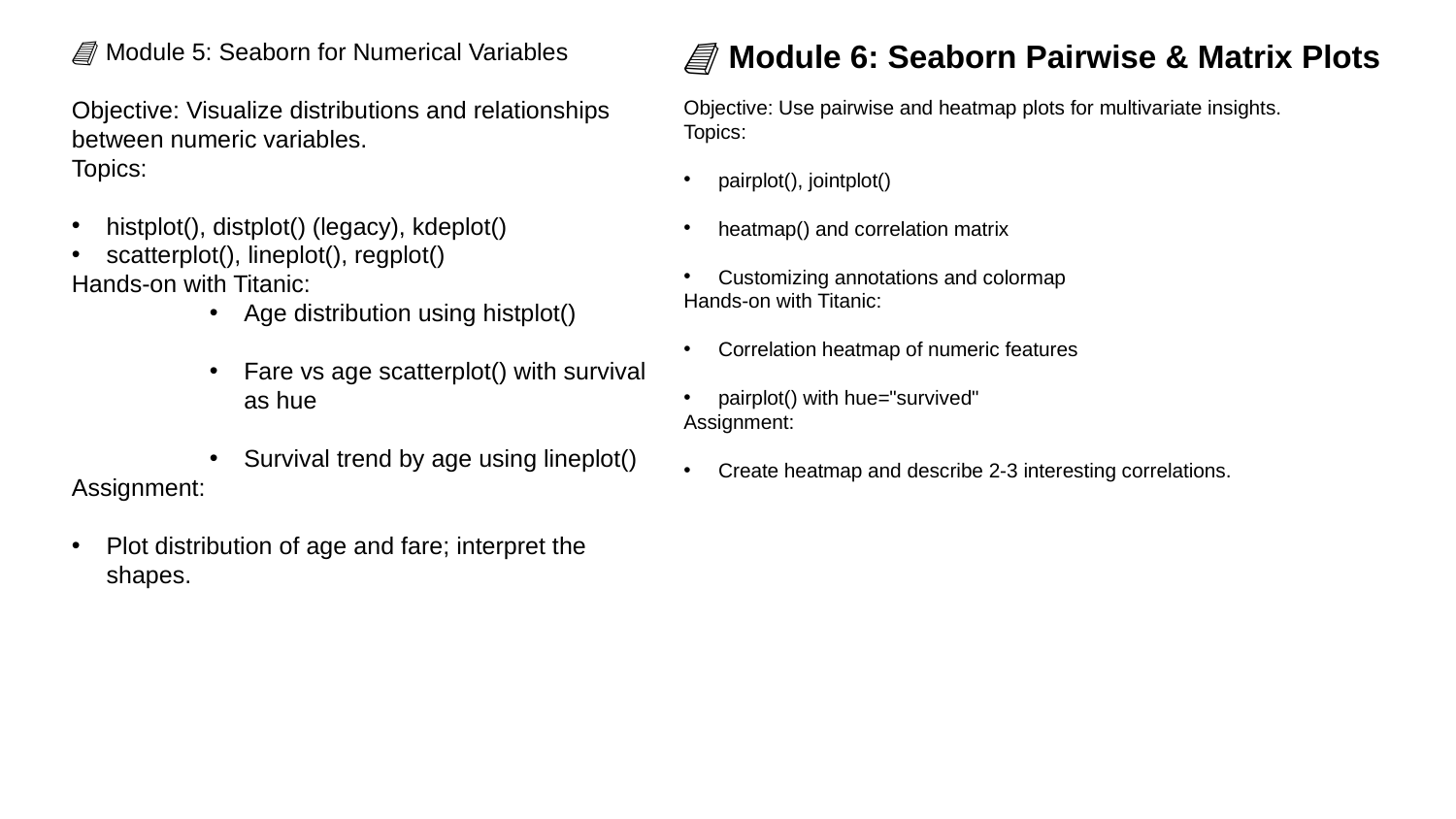

📘 Module 5: Seaborn for Numerical Variables

Objective: Visualize distributions and relationships between numeric variables.
Topics:

histplot(), distplot() (legacy), kdeplot()
scatterplot(), lineplot(), regplot()
Hands-on with Titanic:
Age distribution using histplot()

Fare vs age scatterplot() with survival as hue

Survival trend by age using lineplot()
Assignment:

Plot distribution of age and fare; interpret the shapes.
📘 Module 6: Seaborn Pairwise & Matrix Plots
Objective: Use pairwise and heatmap plots for multivariate insights.
Topics:

pairplot(), jointplot()

heatmap() and correlation matrix

Customizing annotations and colormap
Hands-on with Titanic:

Correlation heatmap of numeric features

pairplot() with hue="survived"
Assignment:

Create heatmap and describe 2-3 interesting correlations.